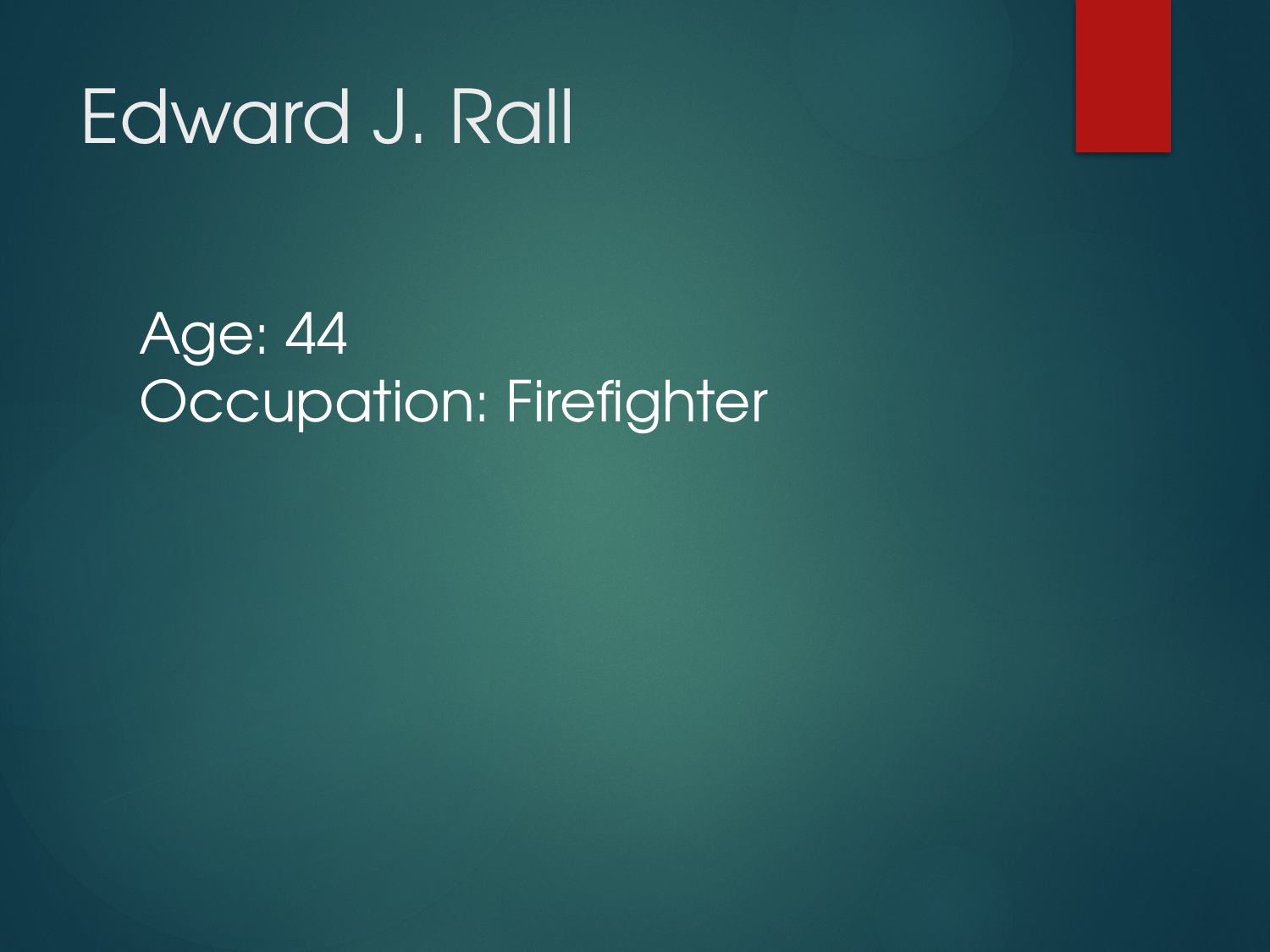

# Edward J. Rall

Age: 44
Occupation: Firefighter